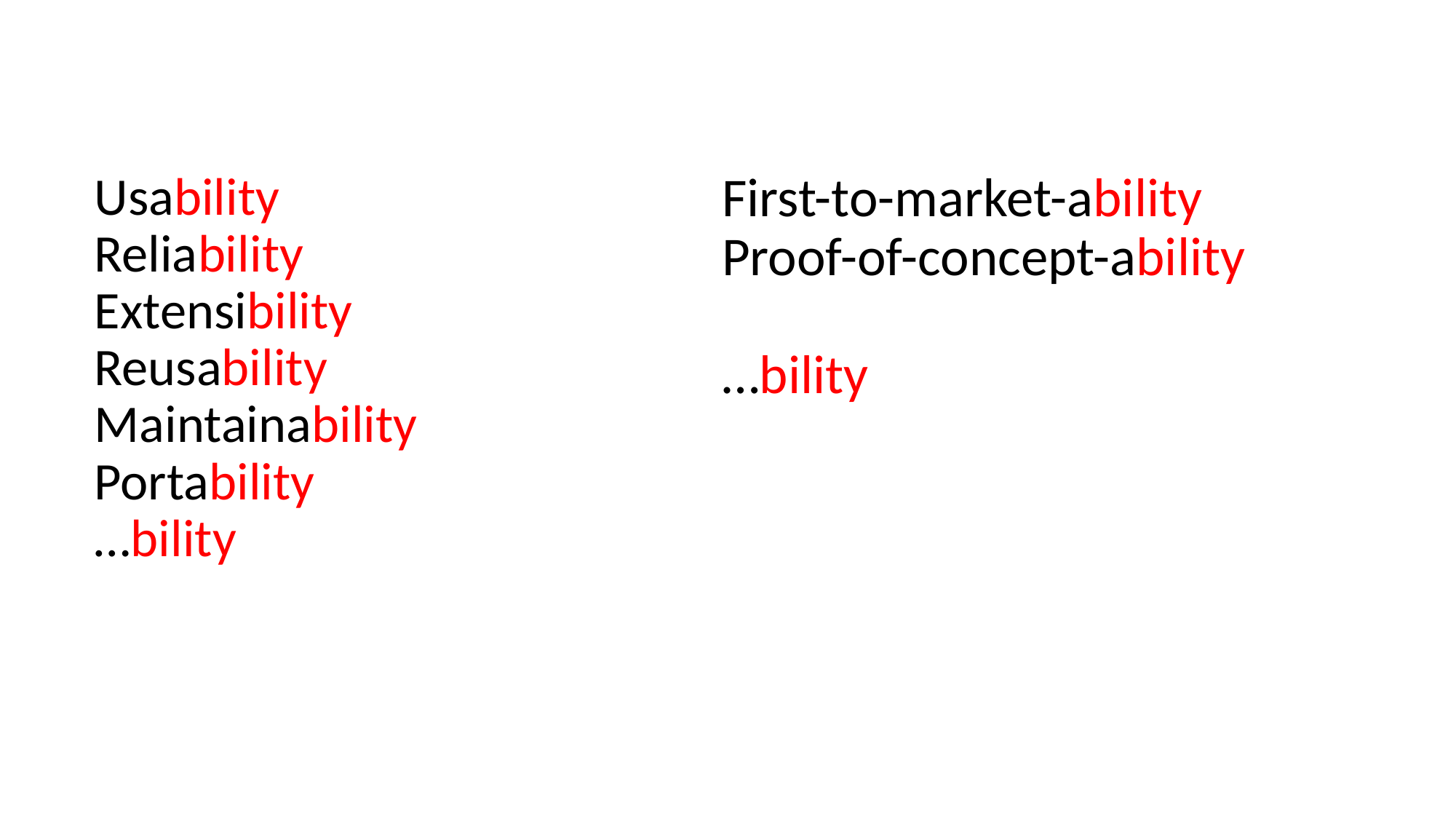

Usability
Reliability
Extensibility
Reusability
Maintainability
Portability
…bility
# First-to-market-ability Proof-of-concept-ability …bility